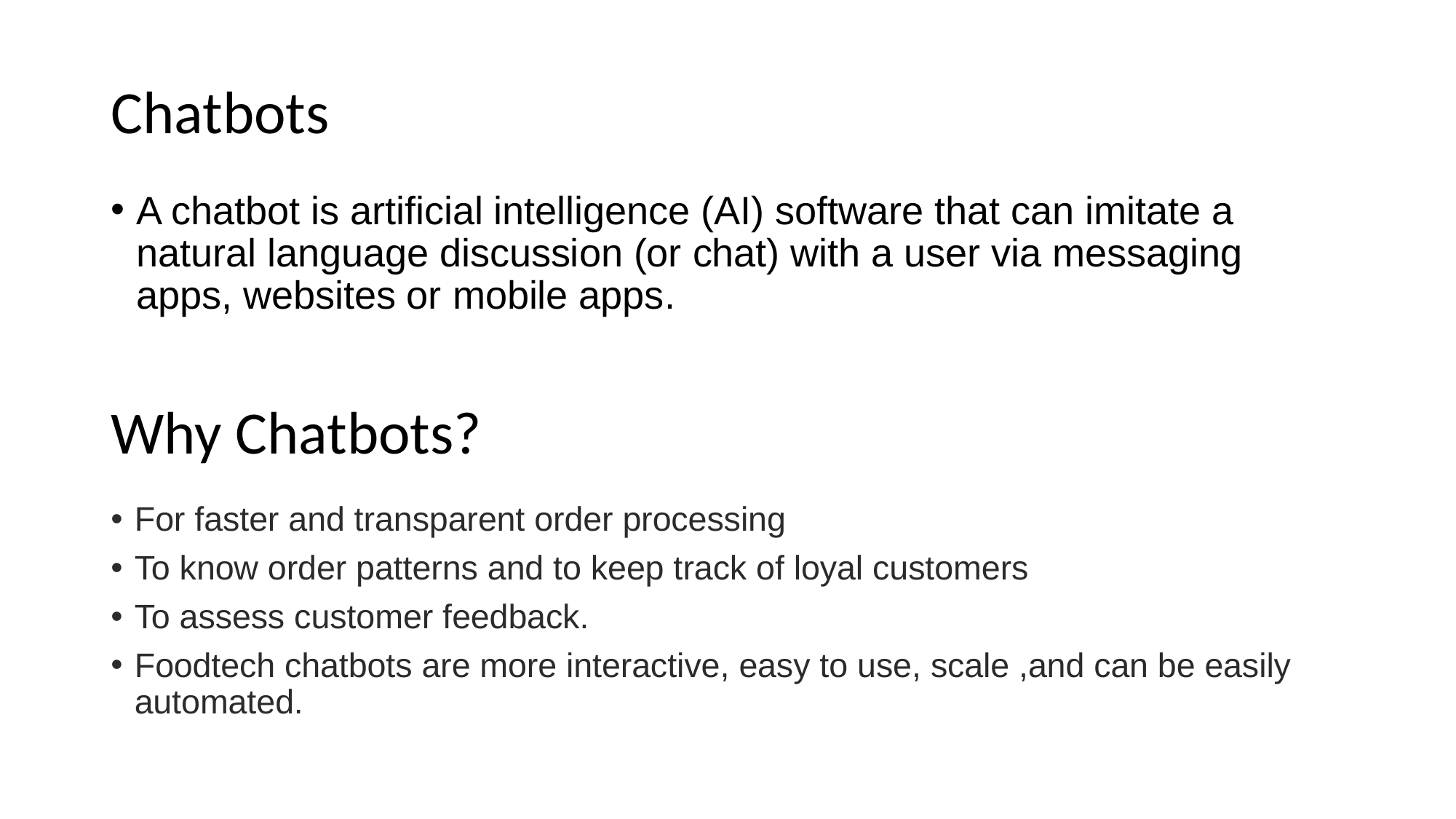

# Chatbots
A chatbot is artificial intelligence (AI) software that can imitate a natural language discussion (or chat) with a user via messaging apps, websites or mobile apps.
Why Chatbots?
For faster and transparent order processing
To know order patterns and to keep track of loyal customers
To assess customer feedback.
Foodtech chatbots are more interactive, easy to use, scale ,and can be easily automated.